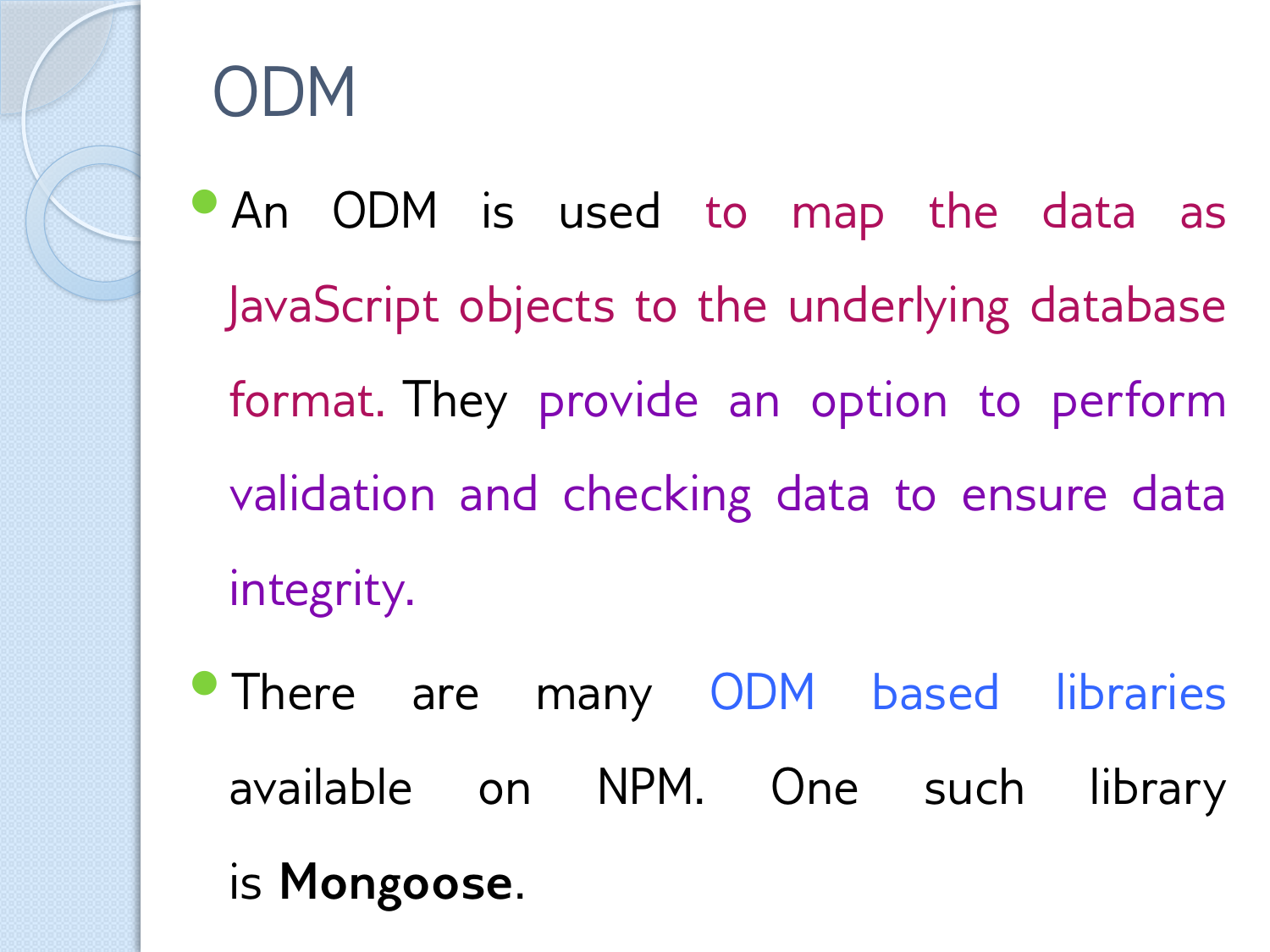

# ODM
An ODM is used to map the data as JavaScript objects to the underlying database format. They provide an option to perform validation and checking data to ensure data integrity.
There are many ODM based libraries available on NPM. One such library is Mongoose.